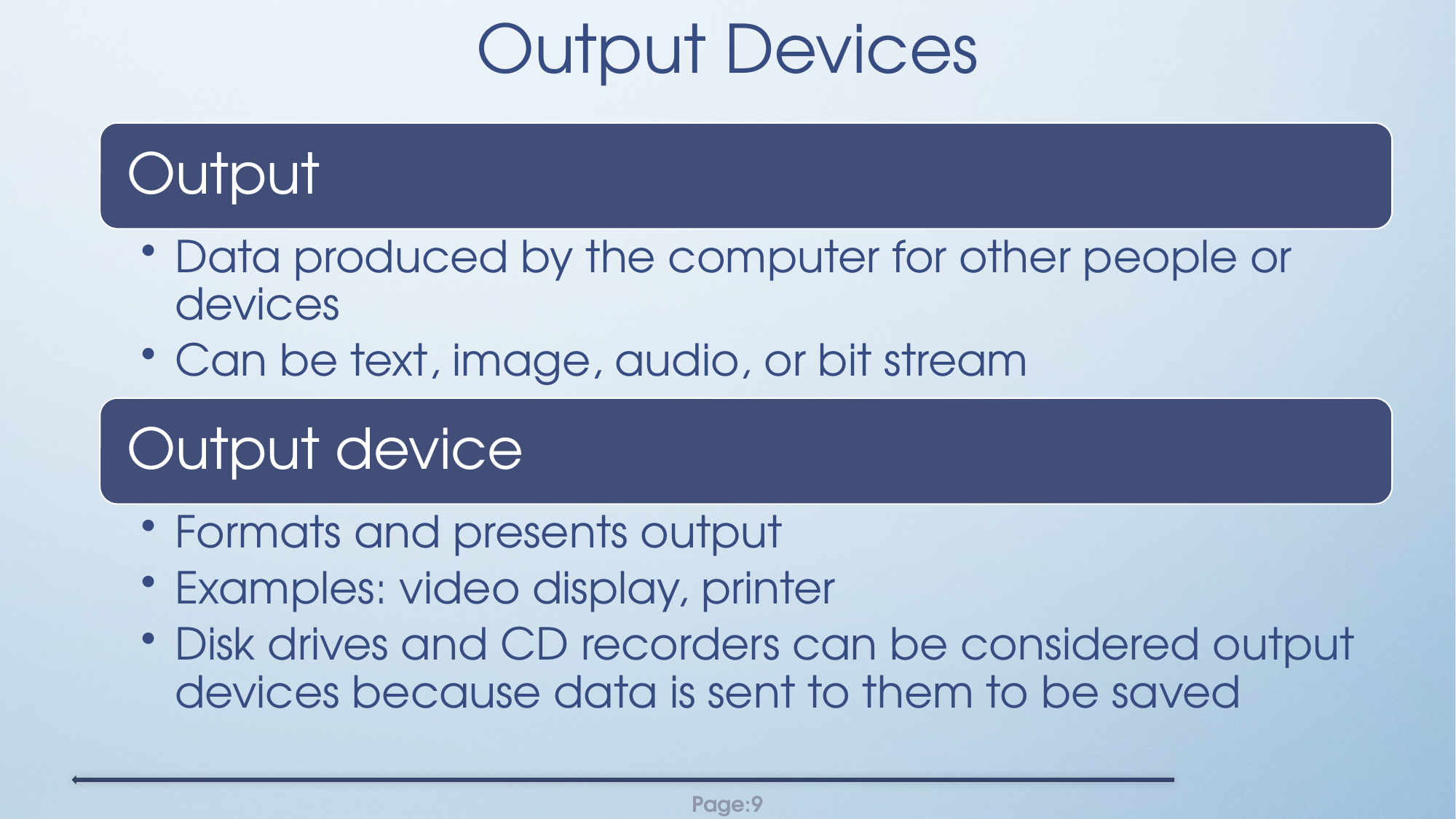

# Output Devices
Output
Data produced by the computer for other people or devices
Can be text, image, audio, or bit stream
Output device
Formats and presents output
Examples: video display, printer
Disk drives and CD recorders can be considered output devices because data is sent to them to be saved